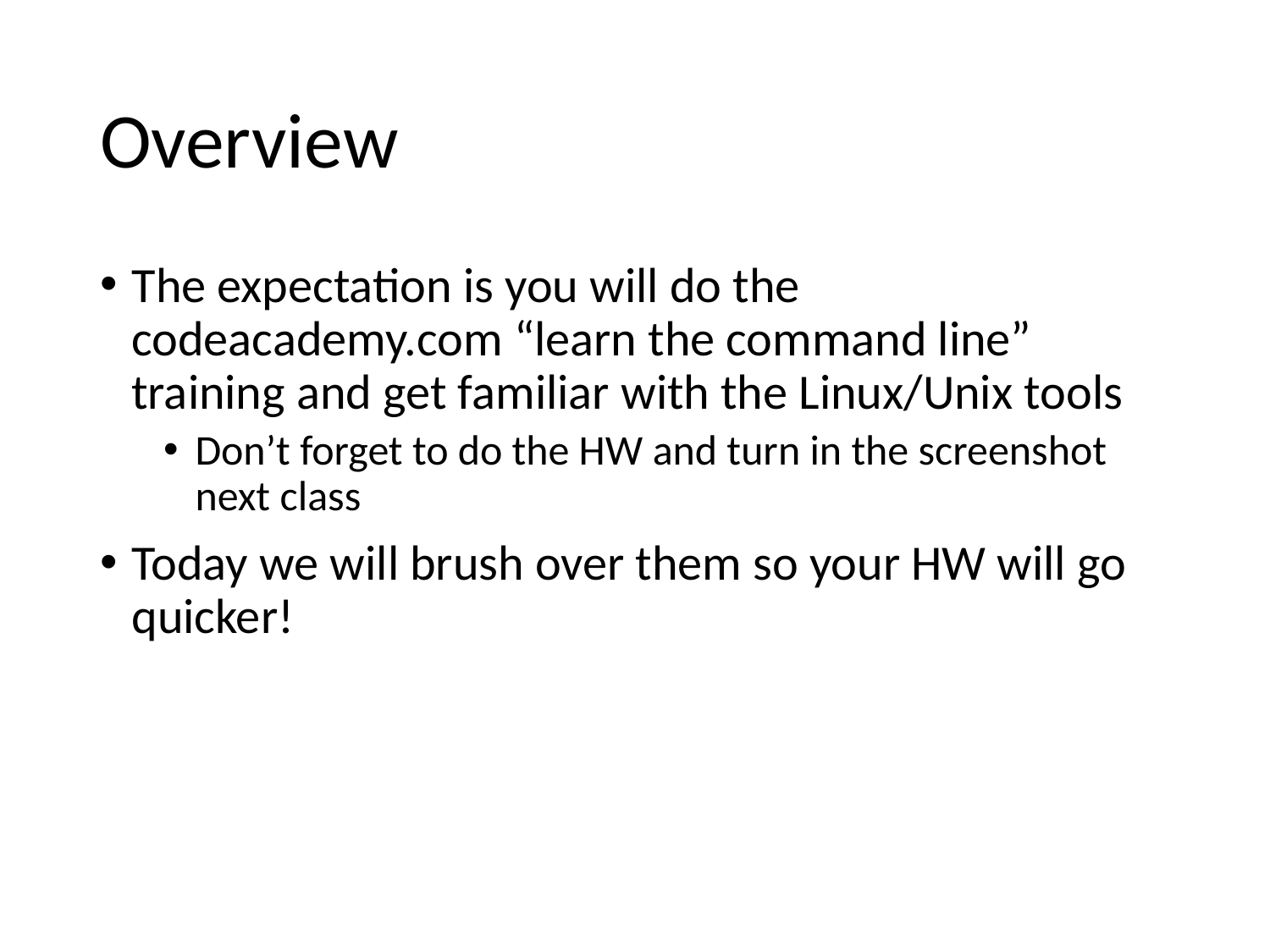

# Overview
The expectation is you will do the codeacademy.com “learn the command line” training and get familiar with the Linux/Unix tools
Don’t forget to do the HW and turn in the screenshot next class
Today we will brush over them so your HW will go quicker!